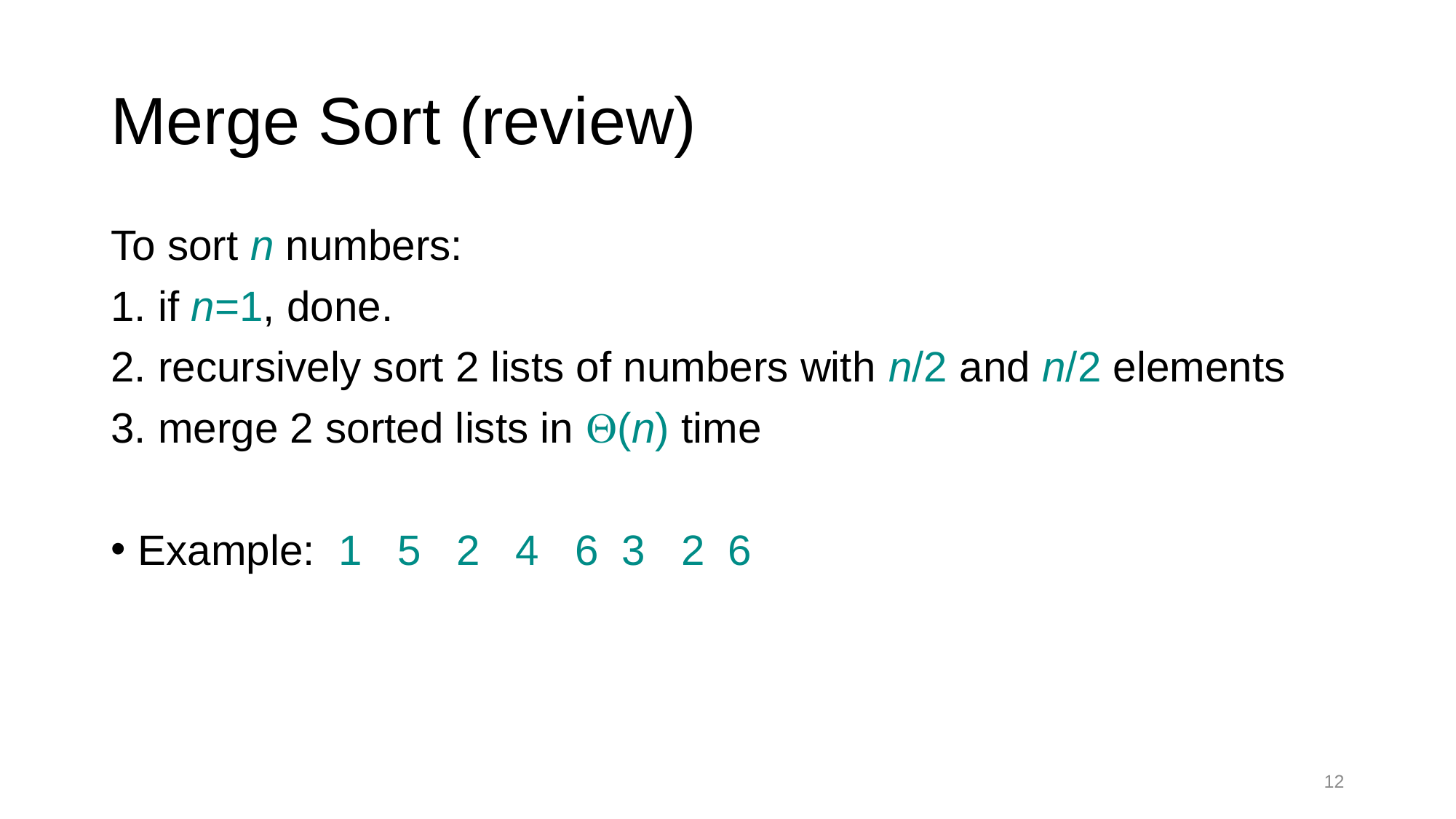

# Merge Sort (review)
To sort n numbers:
1. if n=1, done.
2. recursively sort 2 lists of numbers with n/2 and n/2 elements
3. merge 2 sorted lists in Θ(n) time

Example:  1   5   2   4   6  3   2  6
12